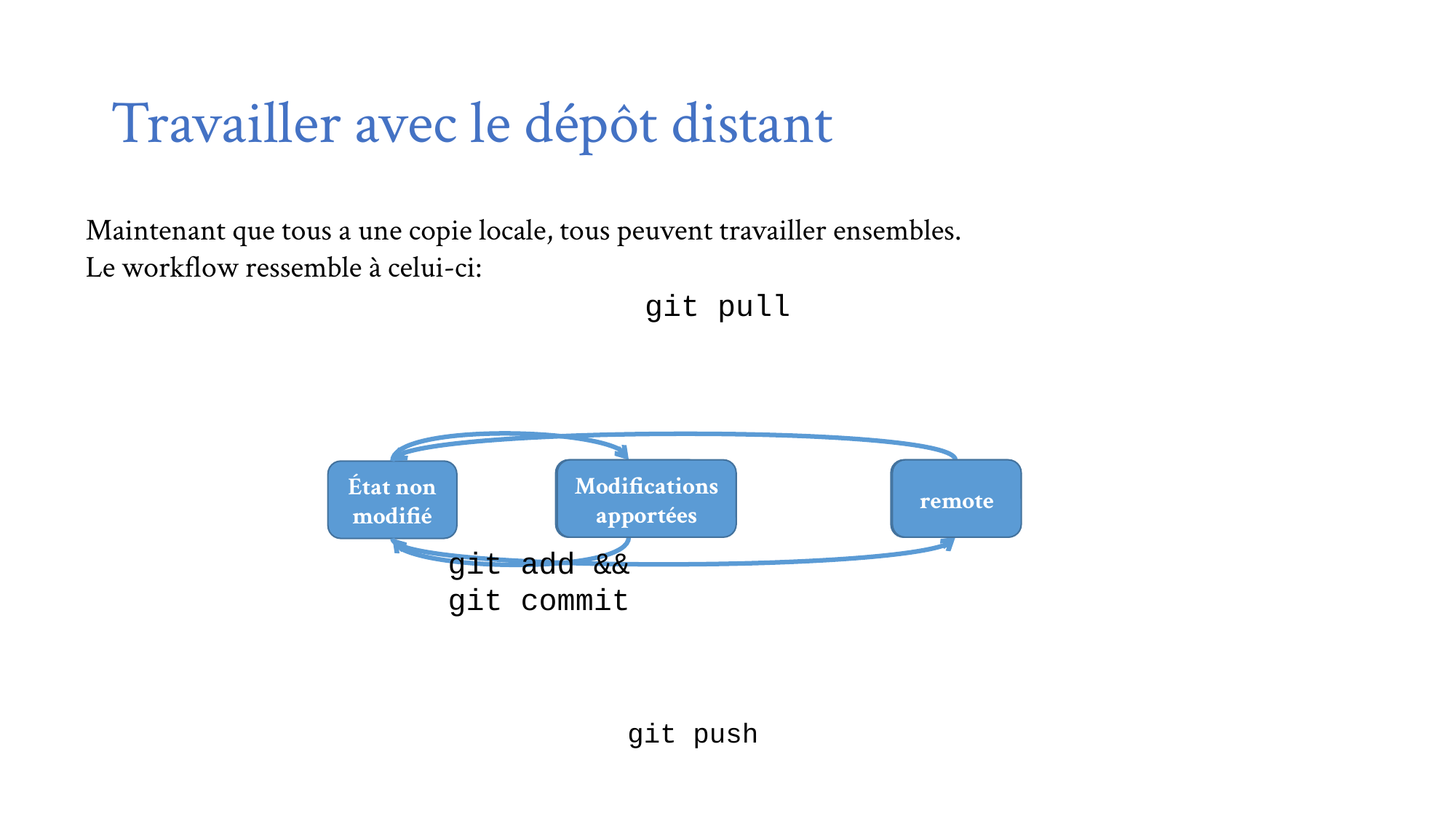

# Travailler avec le dépôt distant
Maintenant que tous a une copie locale, tous peuvent travailler ensembles. Le workflow ressemble à celui-ci:
git pull
remote
remote
Modifications apportées
Modifications apportées
État non modifié
git add &&
git commit
git push